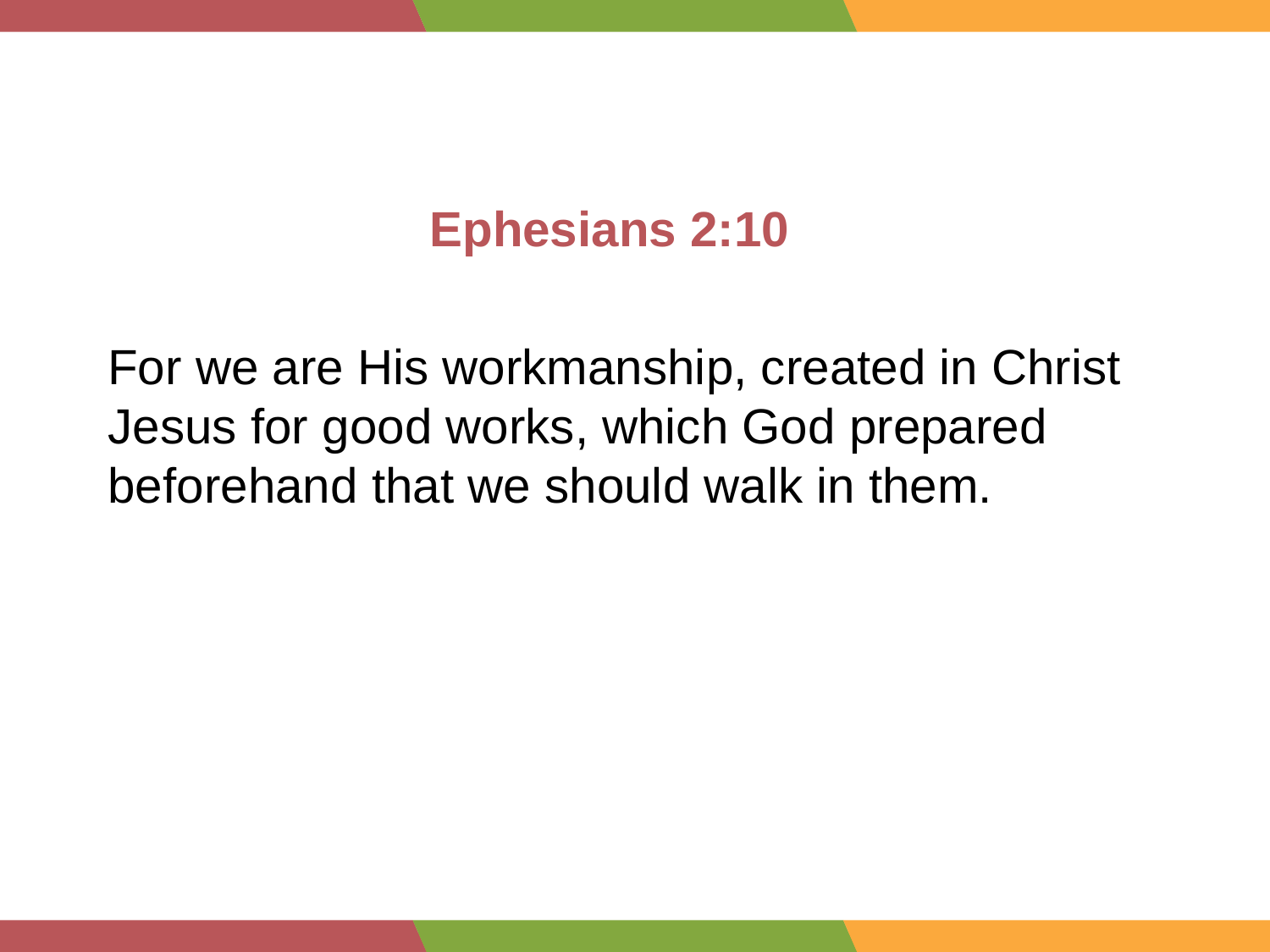

Ephesians 2:10
For we are His workmanship, created in Christ Jesus for good works, which God prepared beforehand that we should walk in them.